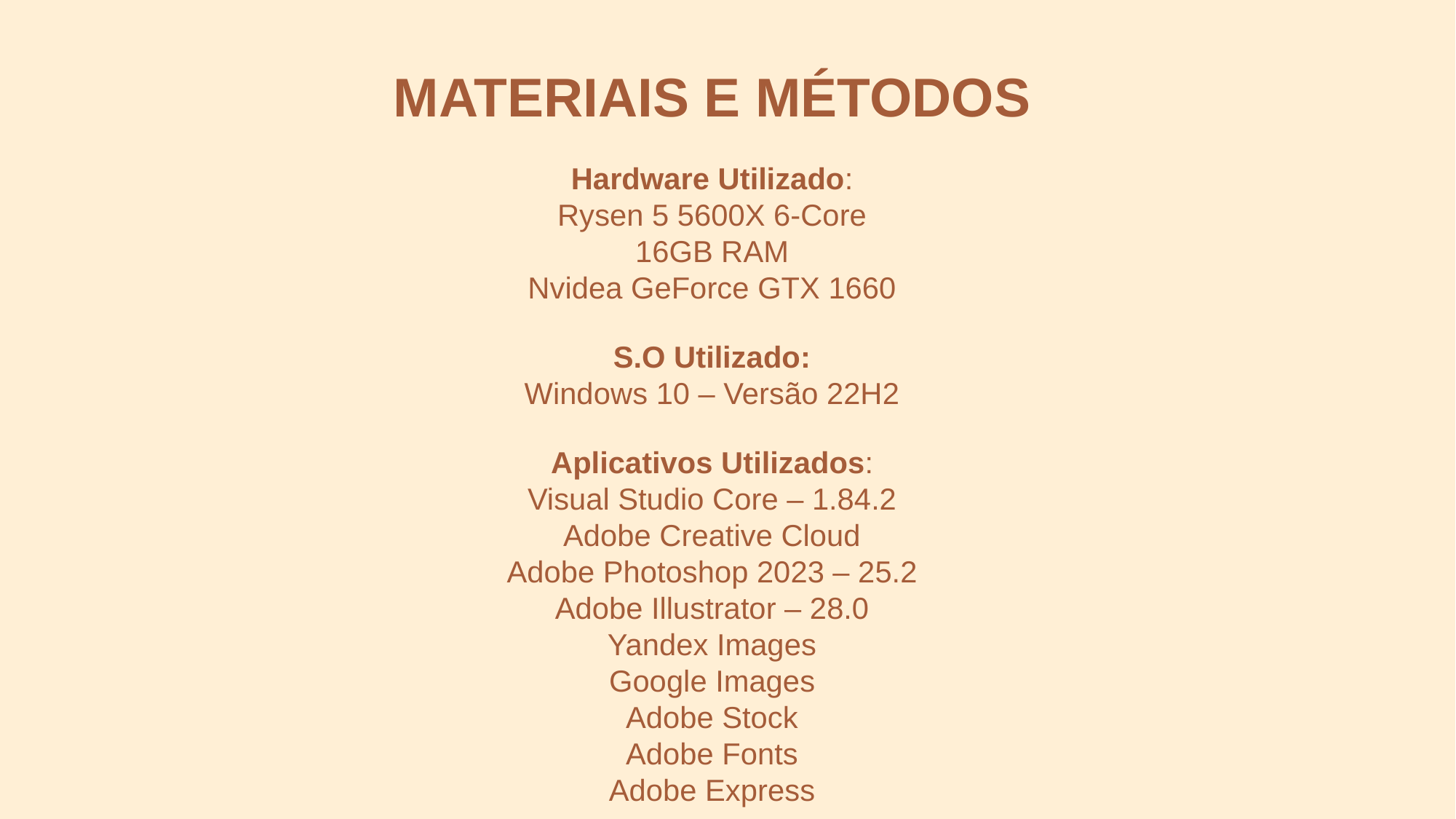

MATERIAIS E MÉTODOS
Hardware Utilizado:
Rysen 5 5600X 6-Core
16GB RAM
Nvidea GeForce GTX 1660

S.O Utilizado:
Windows 10 – Versão 22H2

Aplicativos Utilizados:
Visual Studio Core – 1.84.2
Adobe Creative Cloud
Adobe Photoshop 2023 – 25.2
Adobe Illustrator – 28.0
Yandex Images
Google Images
Adobe Stock
Adobe Fonts
Adobe Express